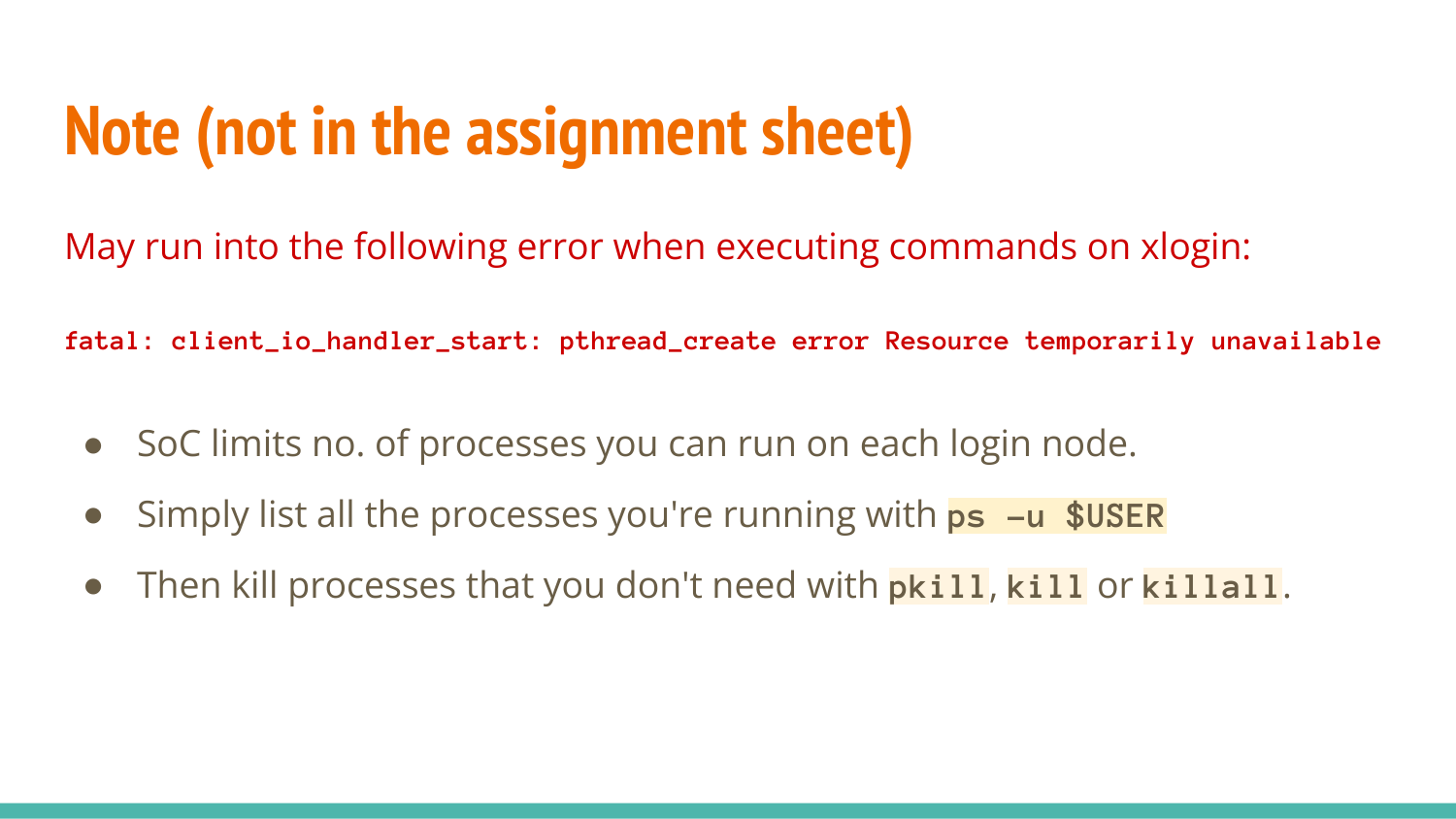

# Note (not in the assignment sheet)
May run into the following error when executing commands on xlogin:
fatal: client_io_handler_start: pthread_create error Resource temporarily unavailable
SoC limits no. of processes you can run on each login node.
Simply list all the processes you're running with ps -u $USER
Then kill processes that you don't need with pkill, kill or killall.